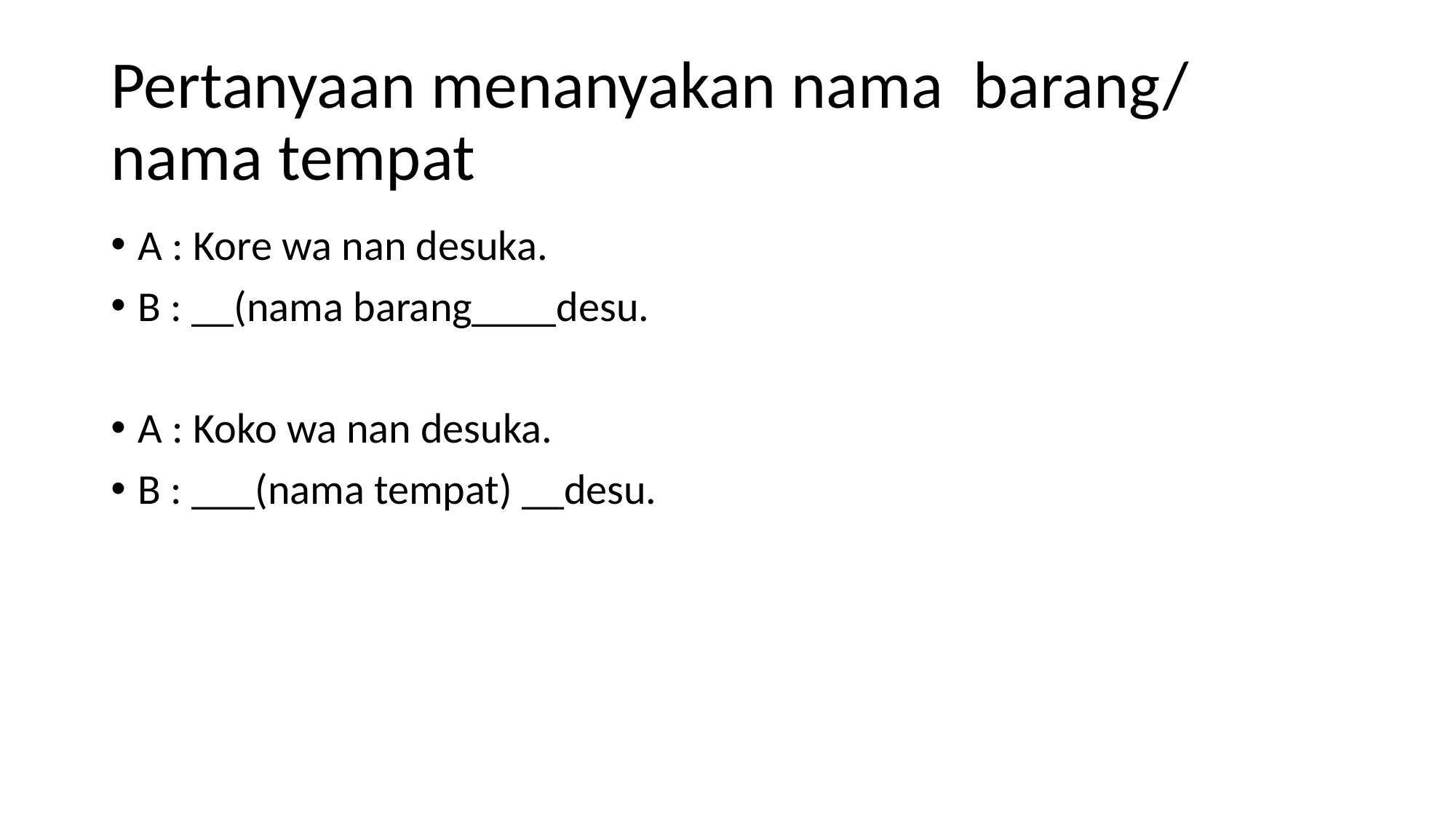

# Pertanyaan menanyakan nama  barang/ nama tempat
A : Kore wa nan desuka.
B : __(nama barang____desu.

A : Koko wa nan desuka.
B : ___(nama tempat) __desu.